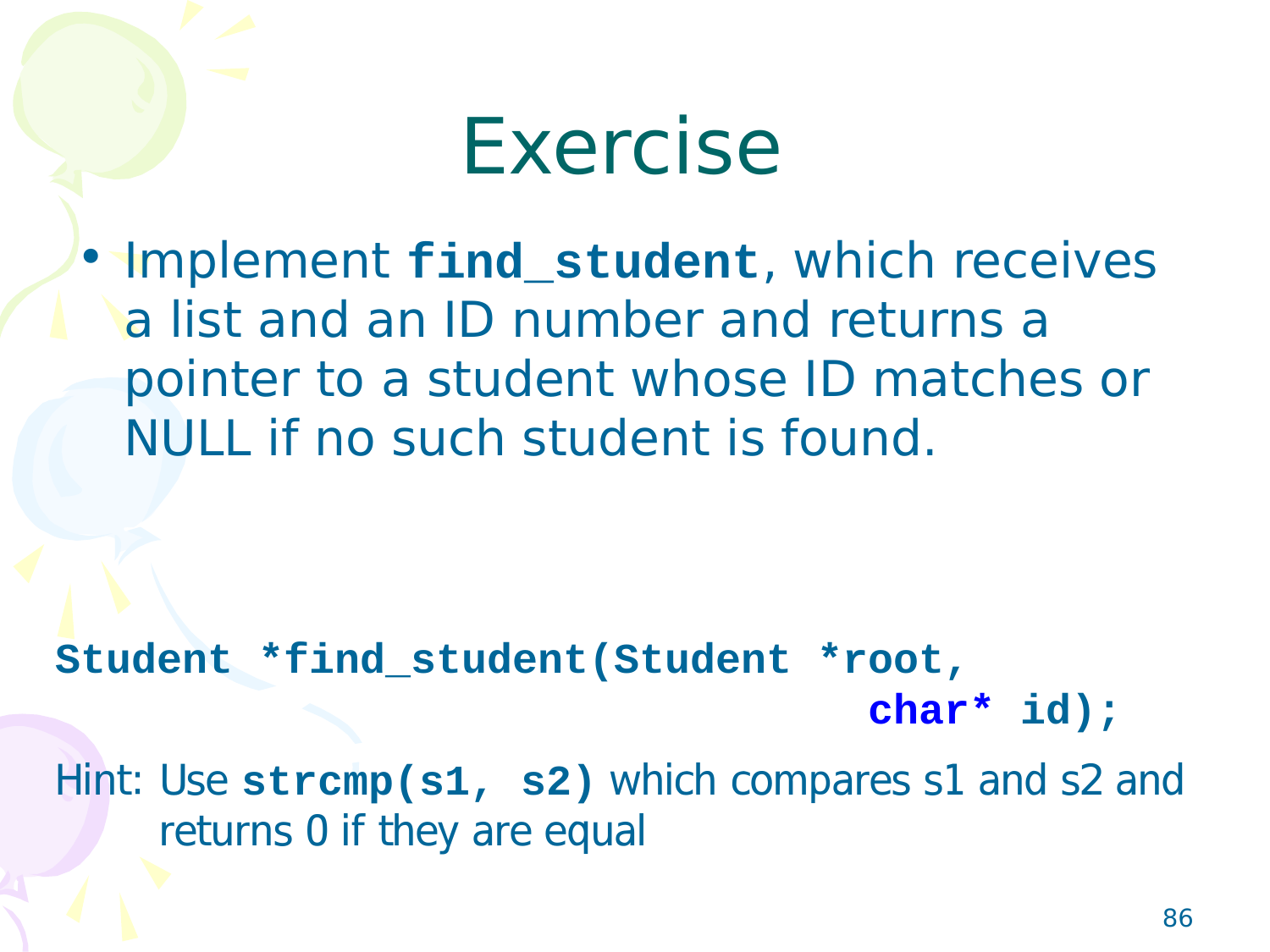

# Exercise
Implement find_student, which receives a list and an ID number and returns a pointer to a student whose ID matches or NULL if no such student is found.
Student *find_student(Student *root,                       				  char* id);
Hint: Use strcmp(s1, s2) which compares s1 and s2 and
        returns 0 if they are equal
86